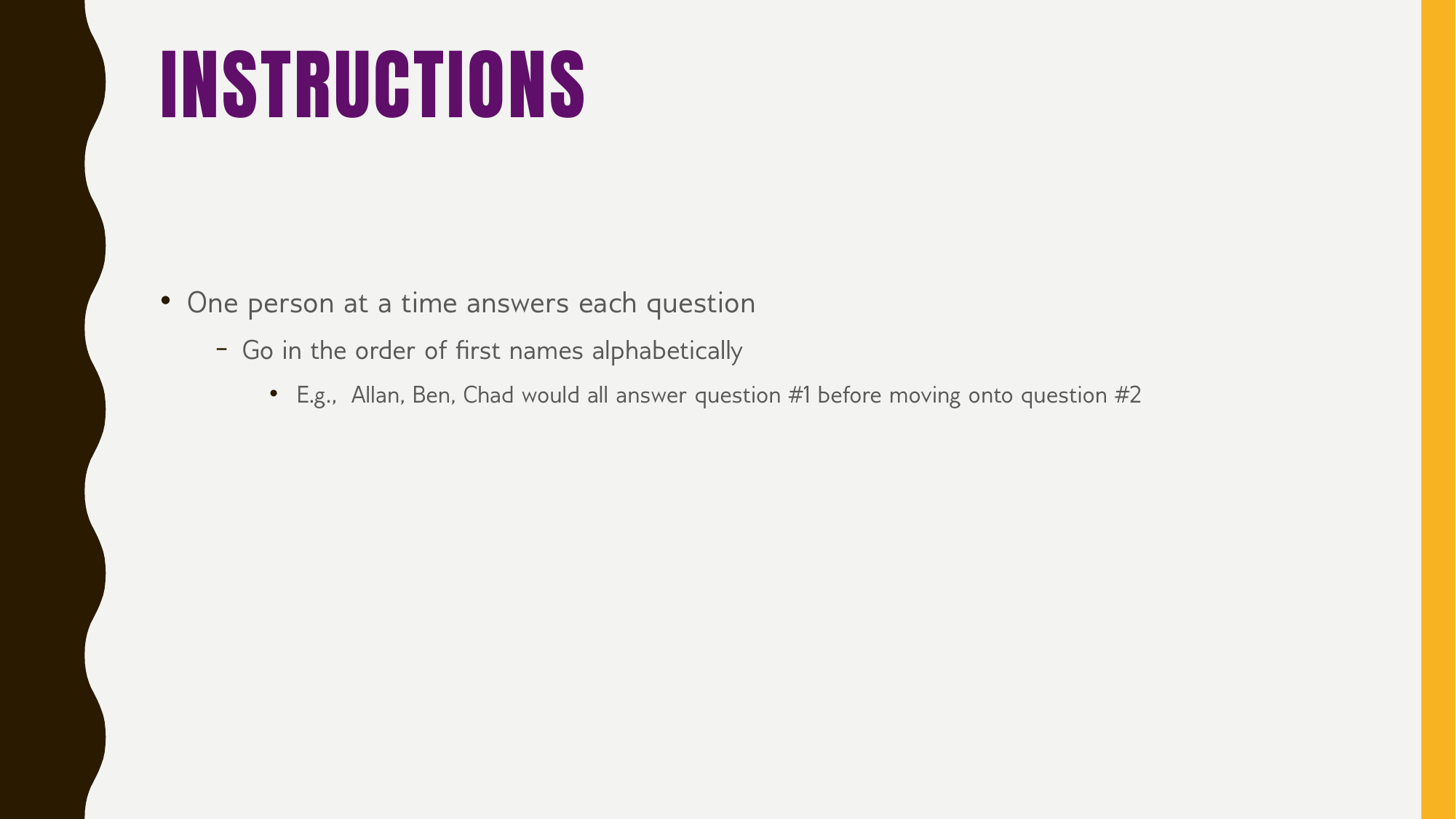

# Instructions
One person at a time answers each question
Go in the order of first names alphabetically
E.g.,  Allan, Ben, Chad would all answer question #1 before moving onto question #2